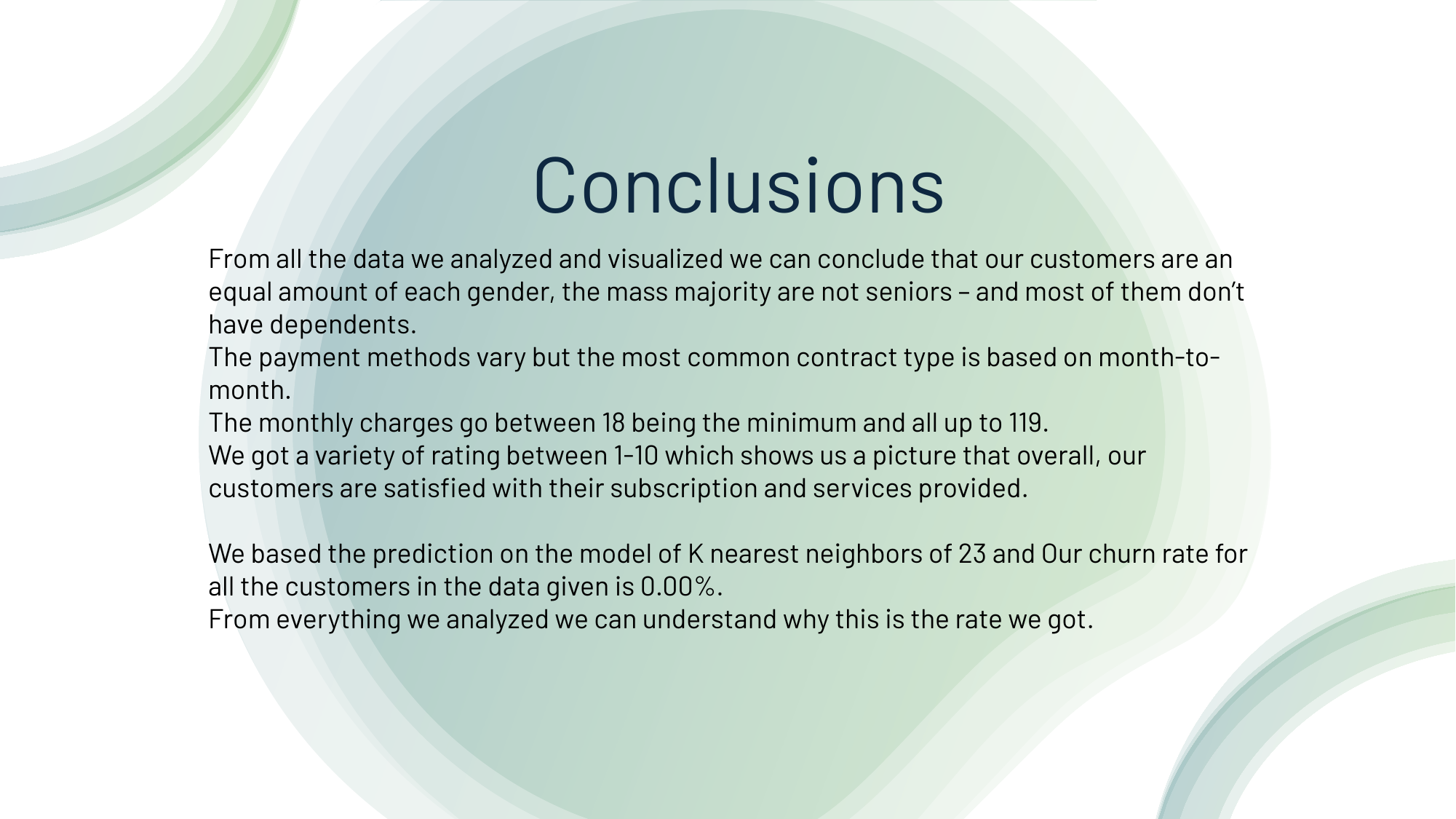

# Conclusions
From all the data we analyzed and visualized we can conclude that our customers are an equal amount of each gender, the mass majority are not seniors – and most of them don’t have dependents.
The payment methods vary but the most common contract type is based on month-to-month.
The monthly charges go between 18 being the minimum and all up to 119.
We got a variety of rating between 1-10 which shows us a picture that overall, our customers are satisfied with their subscription and services provided.

We based the prediction on the model of K nearest neighbors of 23 and Our churn rate for all the customers in the data given is 0.00%.
From everything we analyzed we can understand why this is the rate we got.